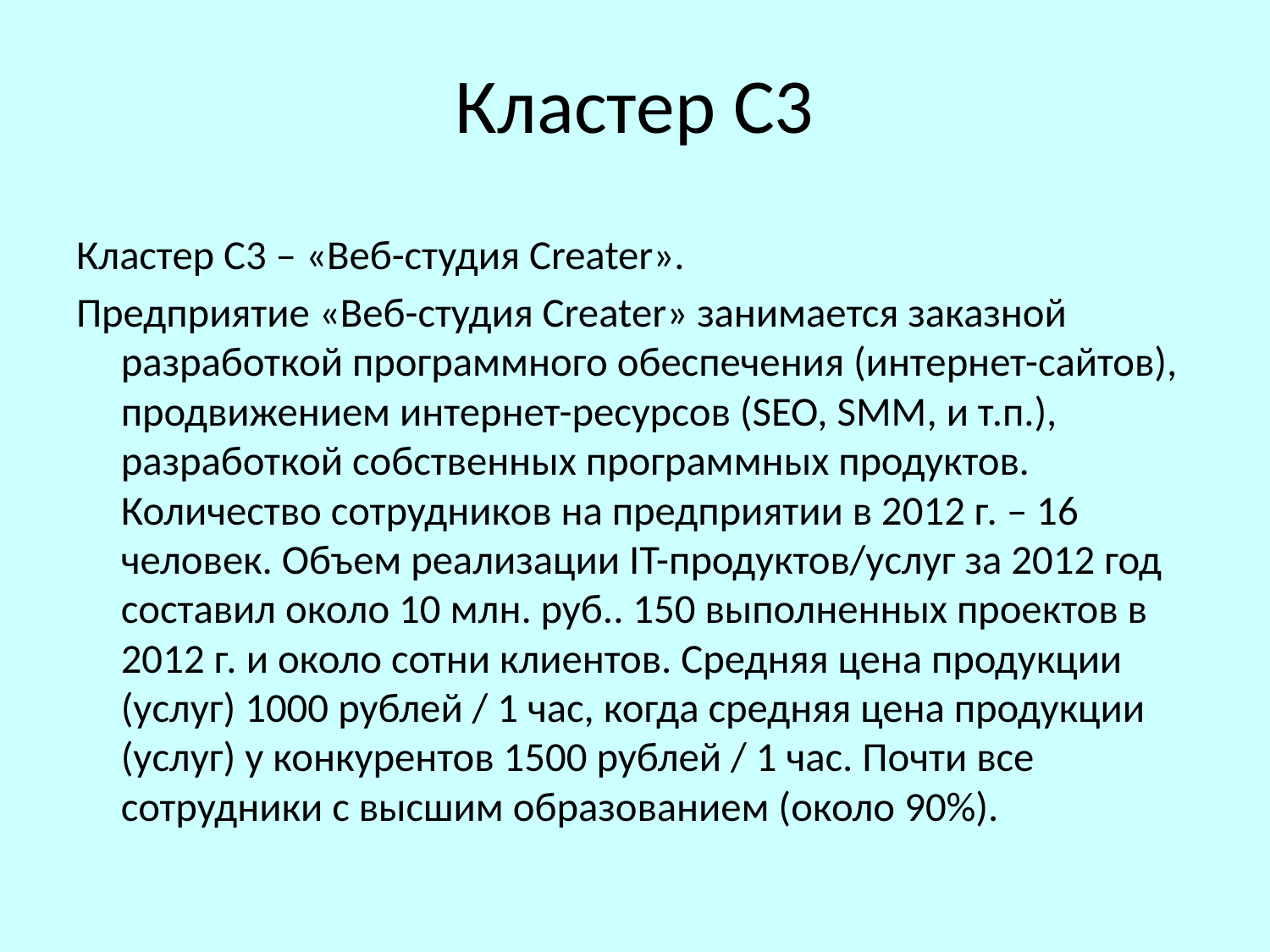

# Кластер С3
Кластер С3 – «Веб-студия Creater».
Предприятие «Веб-студия Creater» занимается заказной разработкой программного обеспечения (интернет-сайтов), продвижением интернет-ресурсов (SEO, SMM, и т.п.), разработкой собственных программных продуктов. Количество сотрудников на предприятии в 2012 г. – 16 человек. Объем реализации IT-продуктов/услуг за 2012 год составил около 10 млн. руб.. 150 выполненных проектов в 2012 г. и около сотни клиентов. Средняя цена продукции (услуг) 1000 рублей / 1 час, когда средняя цена продукции (услуг) у конкурентов 1500 рублей / 1 час. Почти все сотрудники с высшим образованием (около 90%).